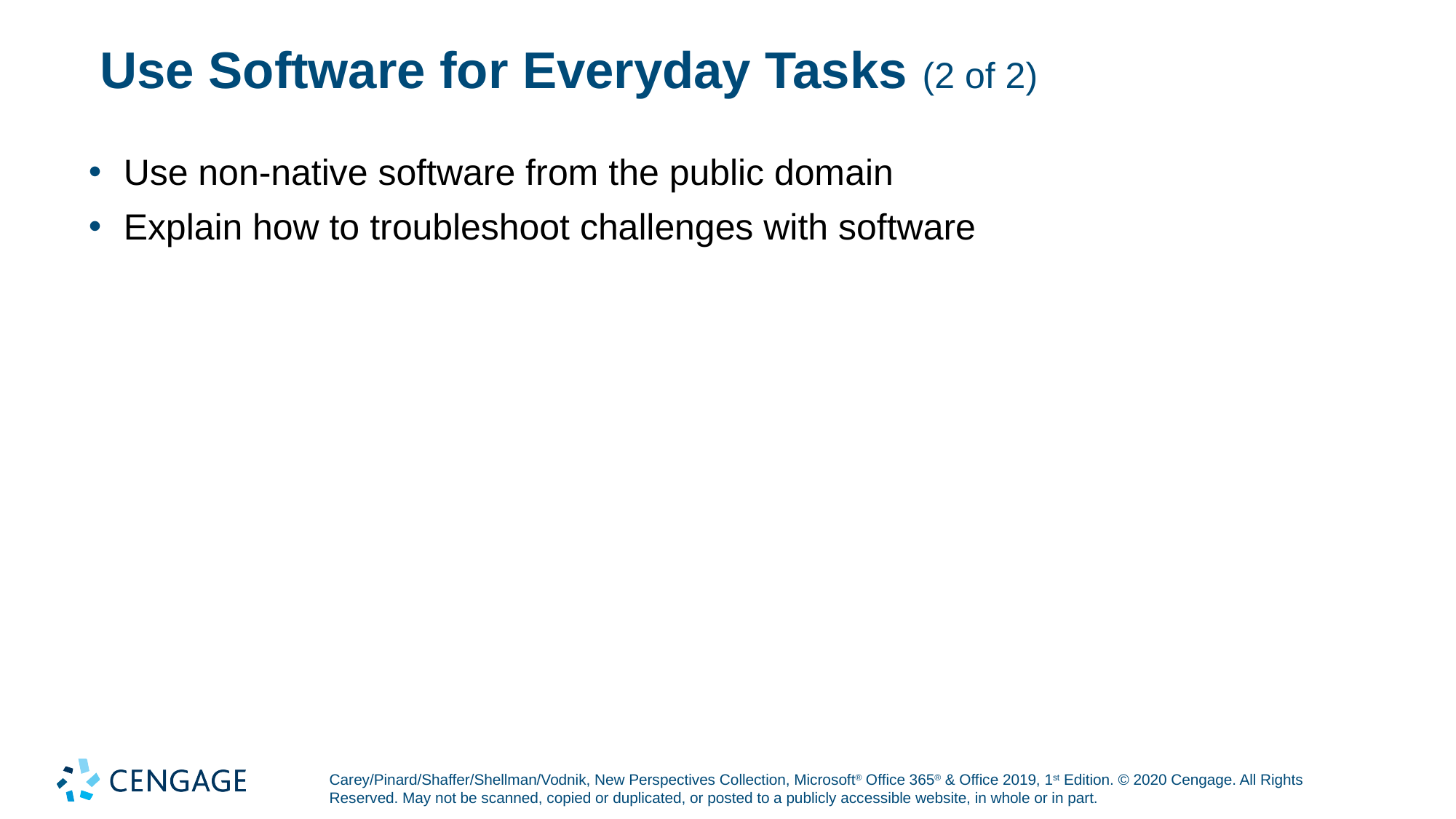

# Use Software for Everyday Tasks (2 of 2)
Use non-native software from the public domain
Explain how to troubleshoot challenges with software